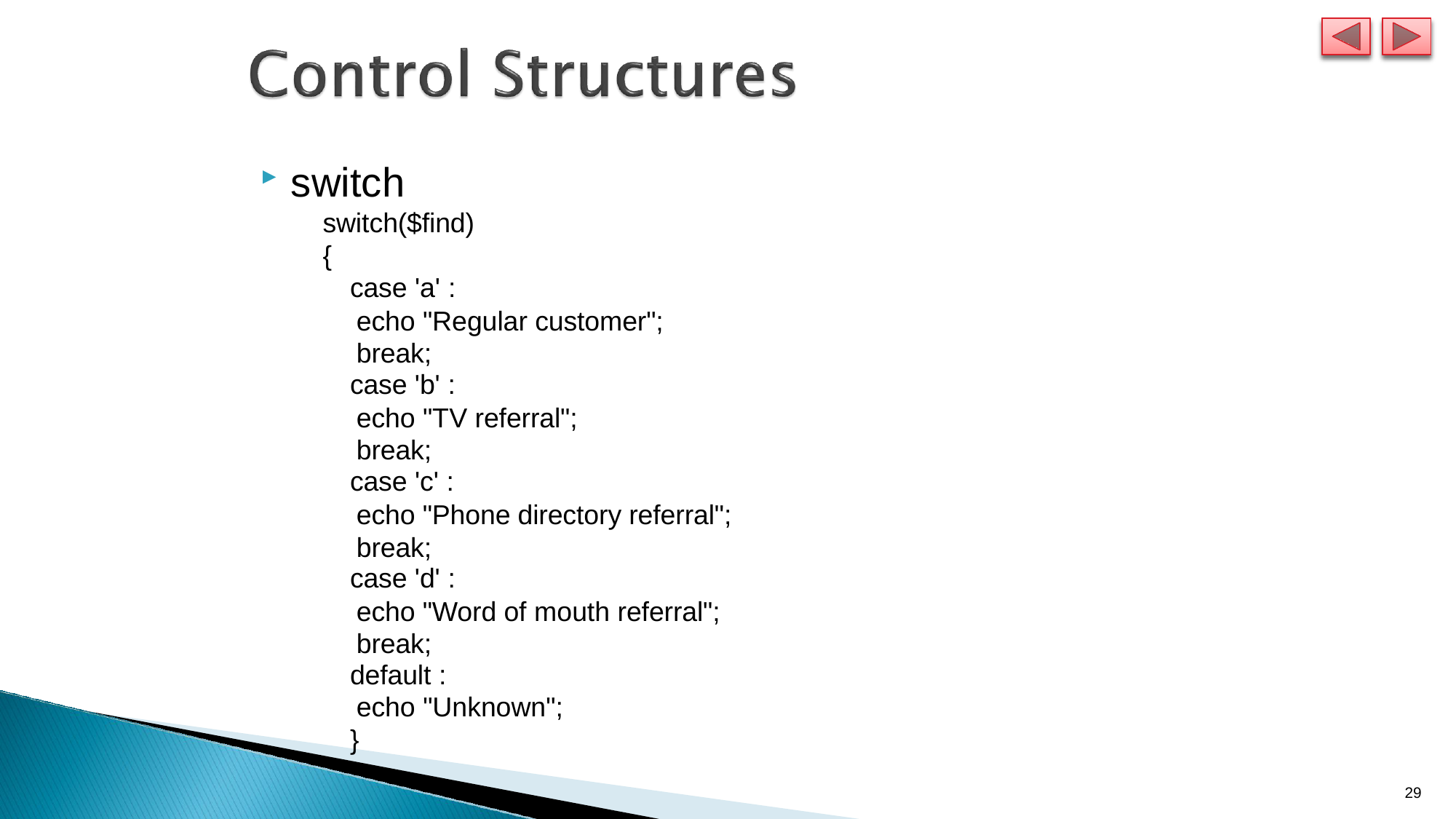

switch
switch($find)
{
case 'a' :
echo "Regular customer";  break;
case 'b' :
echo "TV referral";  break;
case 'c' :
echo "Phone directory referral";  break;
case 'd' :
echo "Word of mouth referral";  break;
default :
echo "Unknown";
}
29